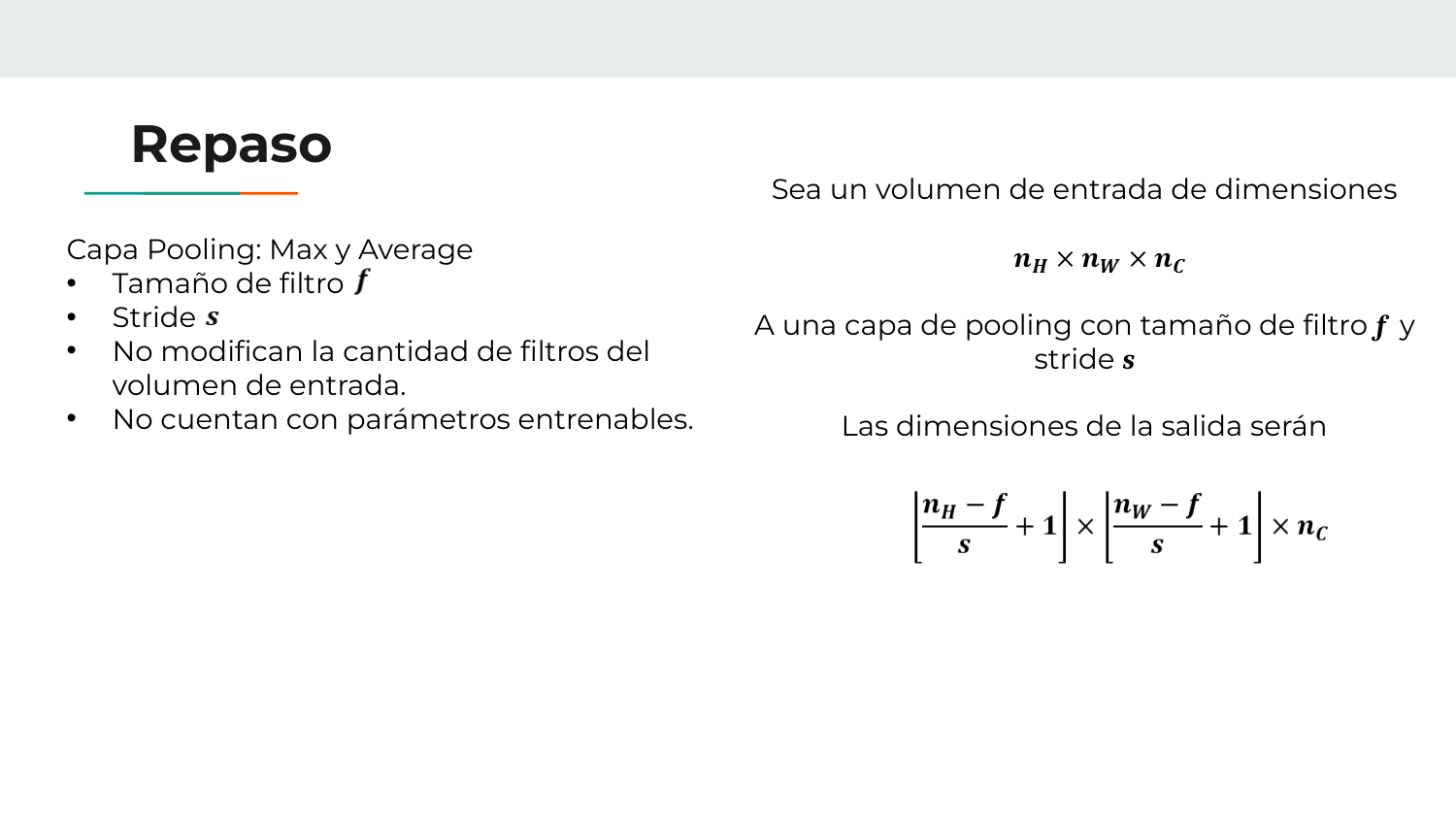

# Repaso
Sea un volumen de entrada de dimensiones

A una capa de pooling con tamaño de filtro f  y stride s

Las dimensiones de la salida serán

Capa Pooling: Max y Average
Tamaño de filtro
Stride
No modifican la cantidad de filtros del volumen de entrada.
No cuentan con parámetros entrenables.